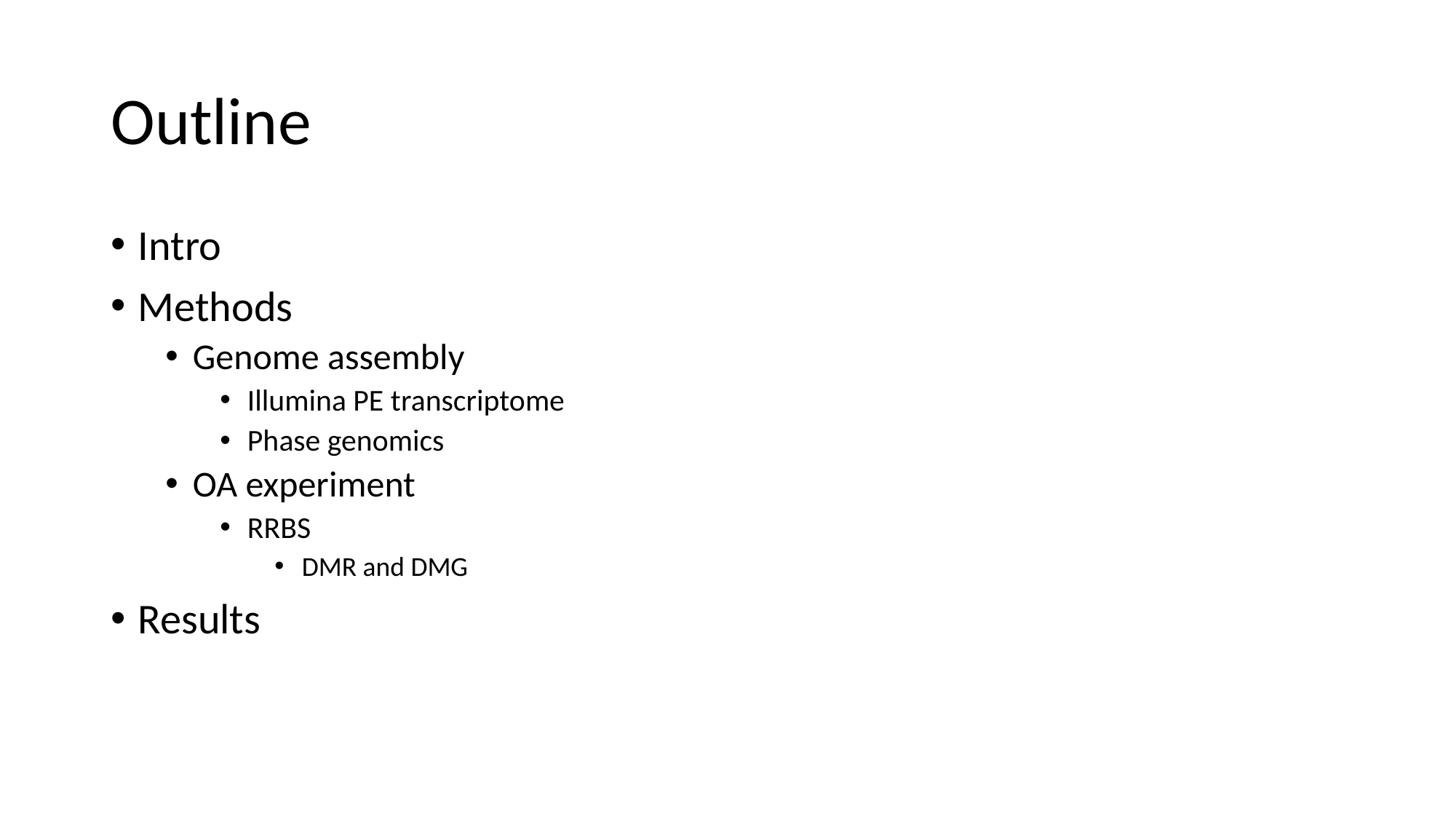

# Outline
Intro
Methods
Genome assembly
Illumina PE transcriptome
Phase genomics
OA experiment
RRBS
DMR and DMG
Results